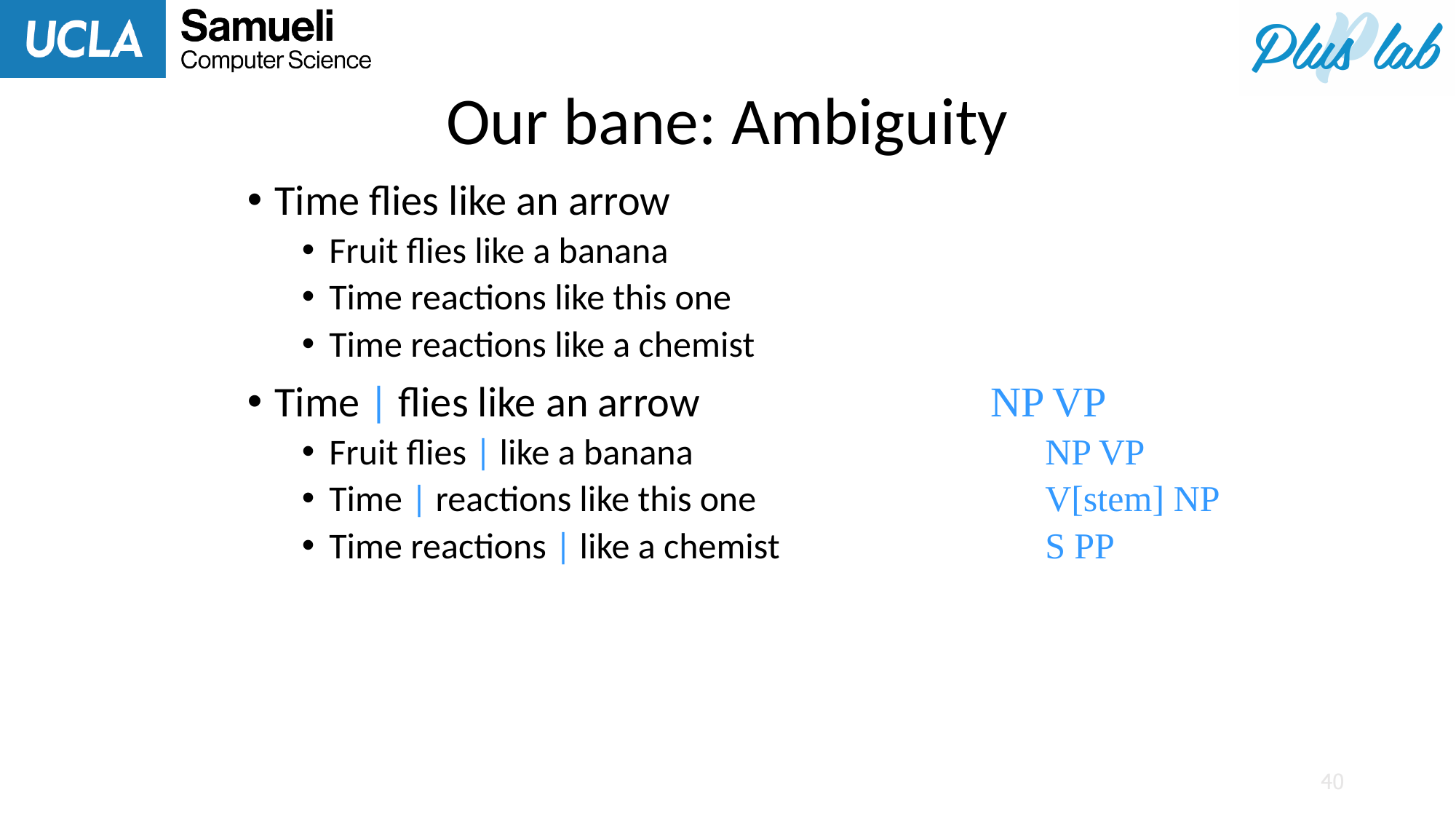

# Our bane: Ambiguity
Time flies like an arrow
Fruit flies like a banana
Time reactions like this one
Time reactions like a chemist
Time | flies like an arrow	NP VP
Fruit flies | like a banana	NP VP
Time | reactions like this one	V[stem] NP
Time reactions | like a chemist	S PP

40